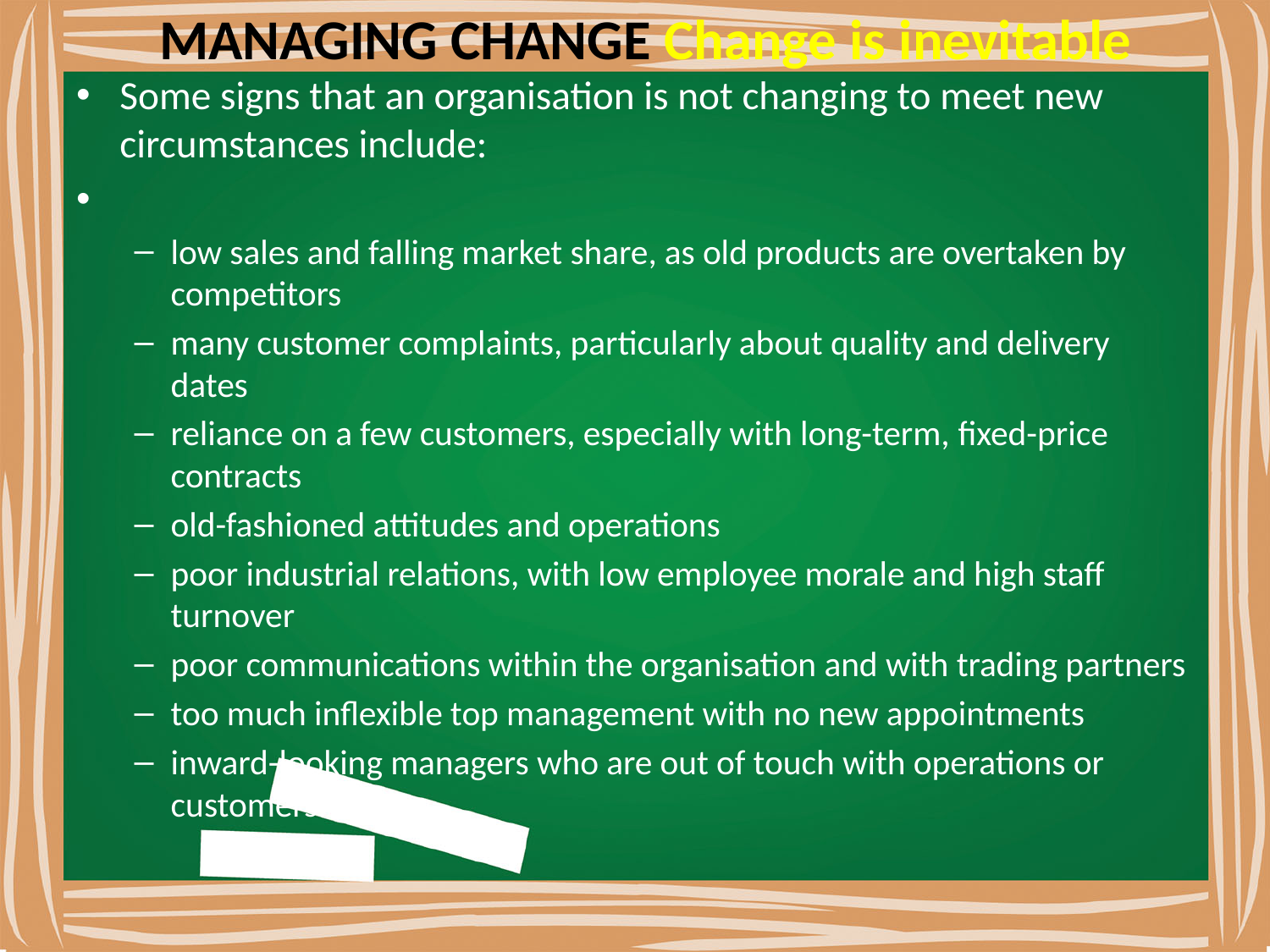

# MANAGING CHANGE Change is inevitable
Some signs that an organisation is not changing to meet new circumstances include:

low sales and falling market share, as old products are overtaken by competitors
many customer complaints, particularly about quality and delivery dates
reliance on a few customers, especially with long-term, ﬁxed-price contracts
old-fashioned attitudes and operations
poor industrial relations, with low employee morale and high staff turnover
poor communications within the organisation and with trading partners
too much inﬂexible top management with no new appointments
inward-looking managers who are out of touch with operations or customers.